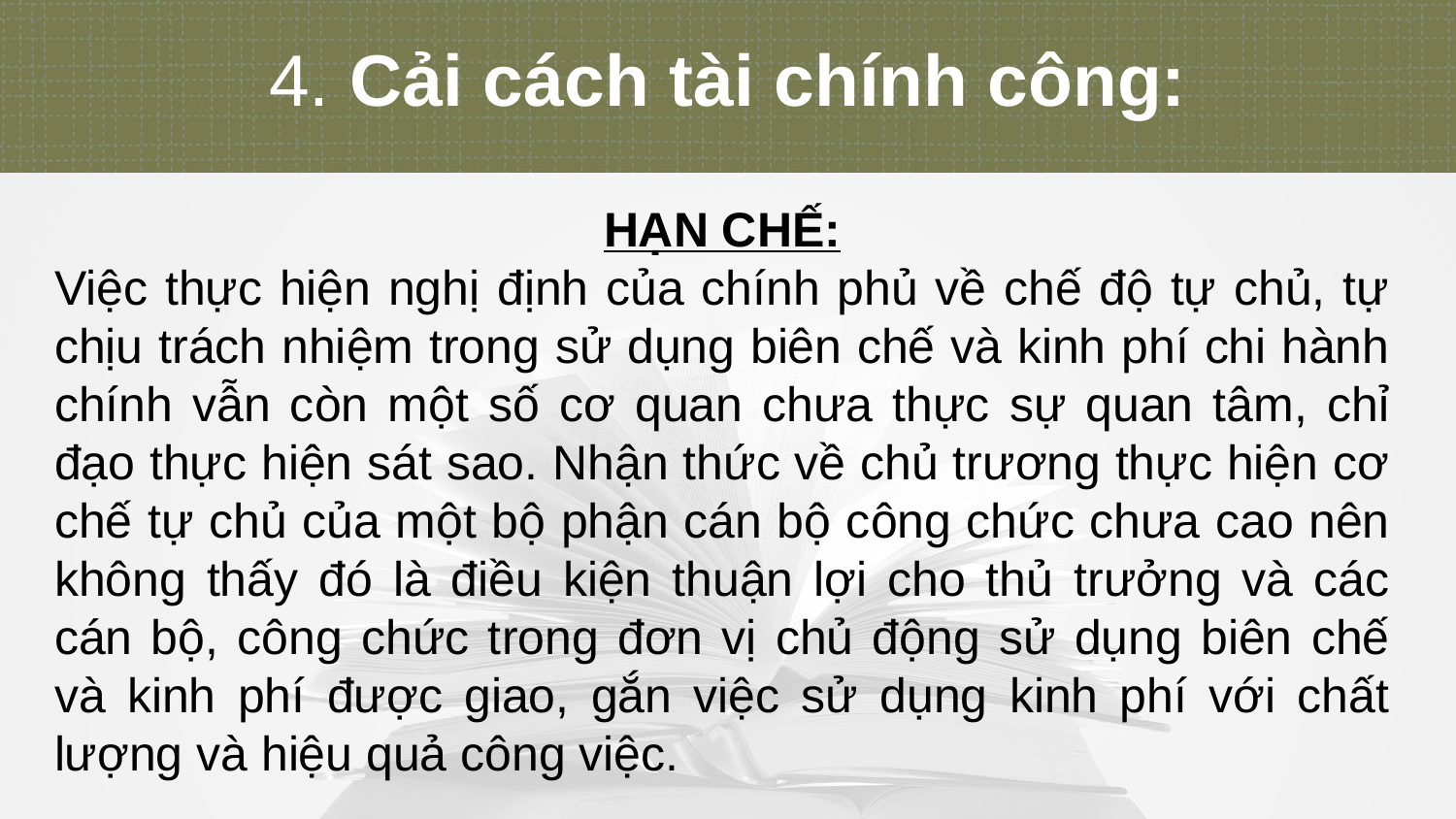

4. Cải cách tài chính công:
HẠN CHẾ:
Việc thực hiện nghị định của chính phủ về chế độ tự chủ, tự chịu trách nhiệm trong sử dụng biên chế và kinh phí chi hành chính vẫn còn một số cơ quan chưa thực sự quan tâm, chỉ đạo thực hiện sát sao. Nhận thức về chủ trương thực hiện cơ chế tự chủ của một bộ phận cán bộ công chức chưa cao nên không thấy đó là điều kiện thuận lợi cho thủ trưởng và các cán bộ, công chức trong đơn vị chủ động sử dụng biên chế và kinh phí được giao, gắn việc sử dụng kinh phí với chất lượng và hiệu quả công việc.